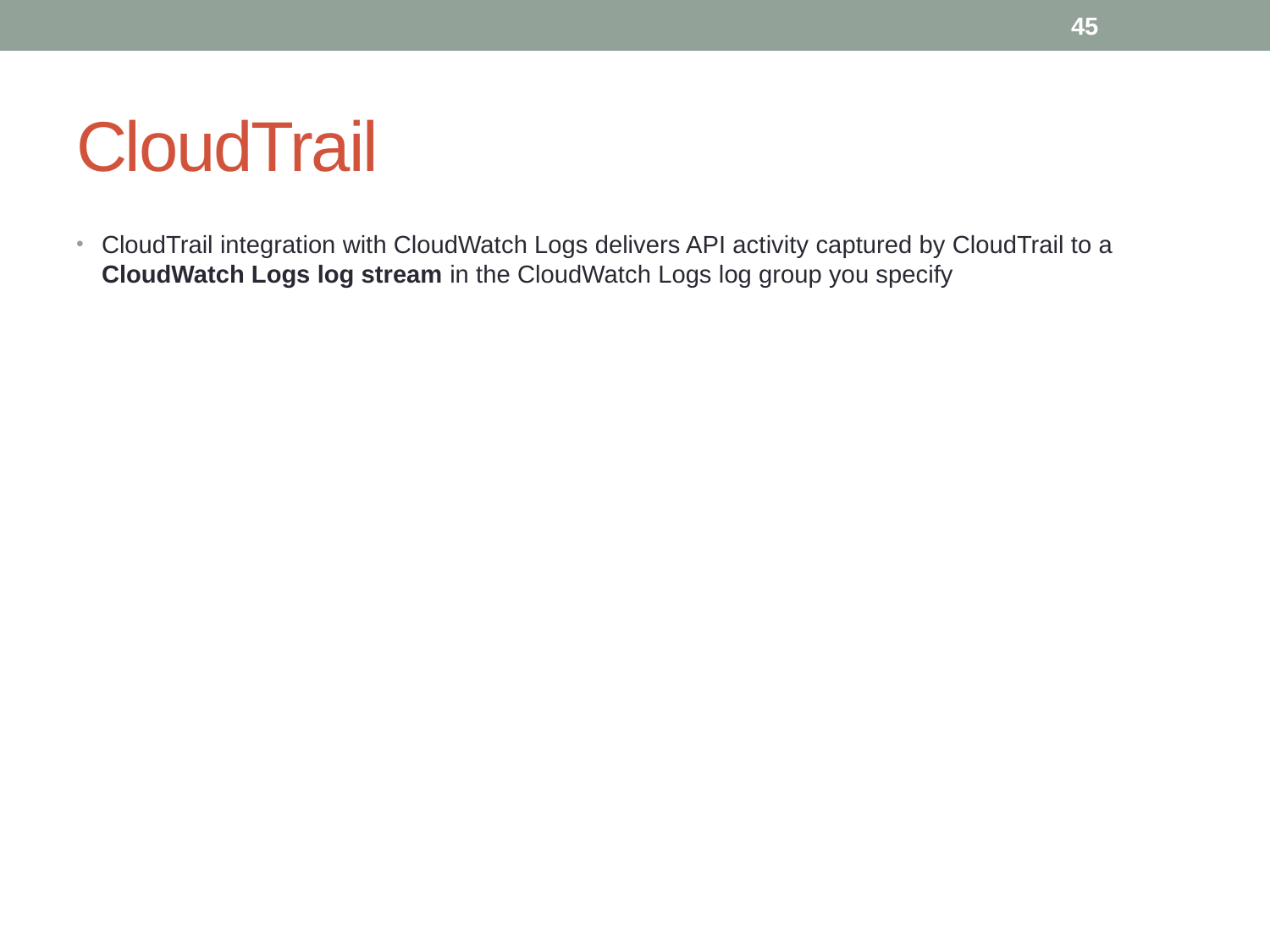

45
# CloudTrail
CloudTrail integration with CloudWatch Logs delivers API activity captured by CloudTrail to a CloudWatch Logs log stream in the CloudWatch Logs log group you specify